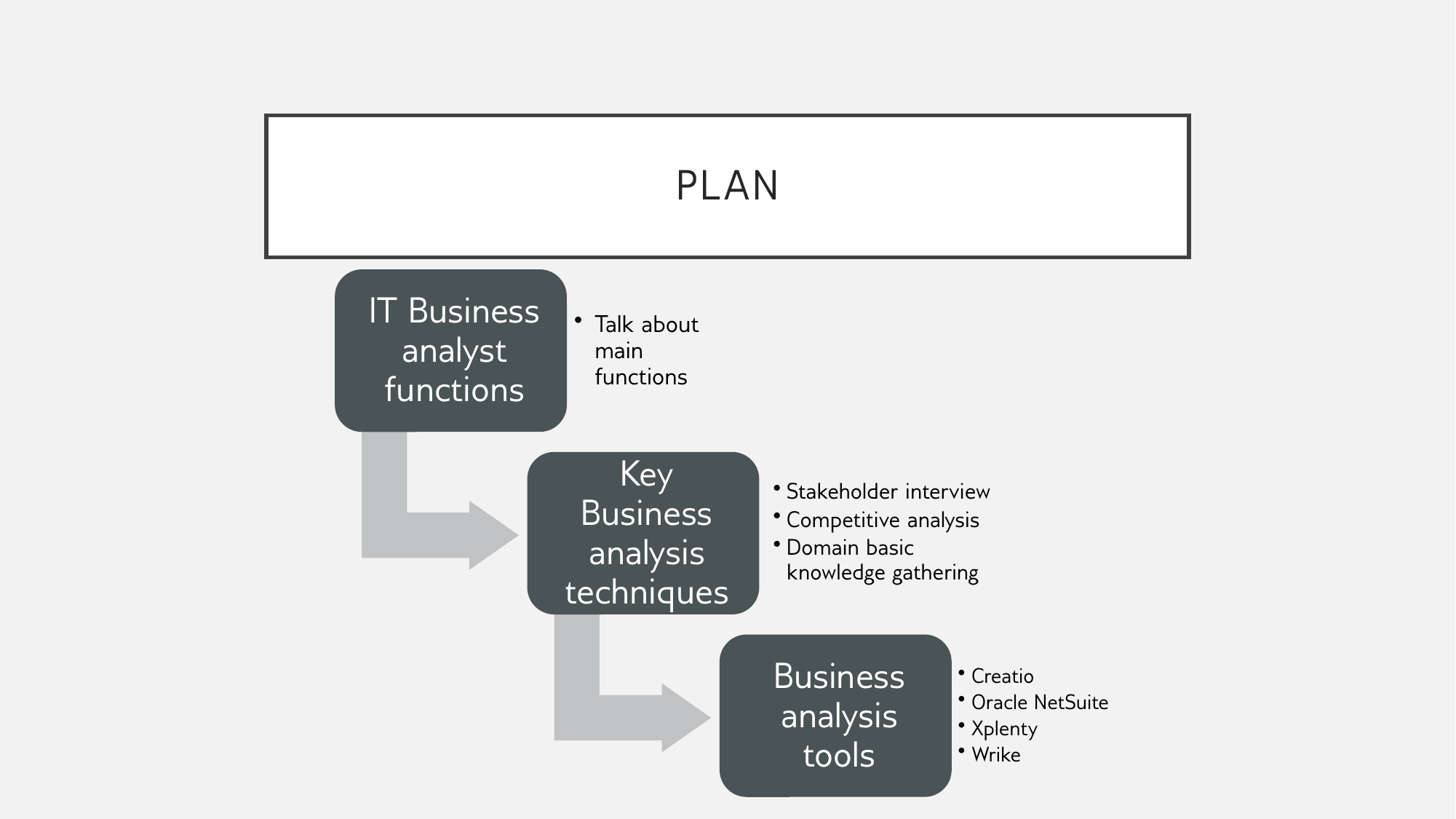

# Plan
IT Business analyst functions
Talk about main functions
Key Business analysis techniques
Stakeholder interview
Competitive analysis
Domain basic knowledge gathering
Business analysis tools
Creatio
Oracle NetSuite
Xplenty
Wrike